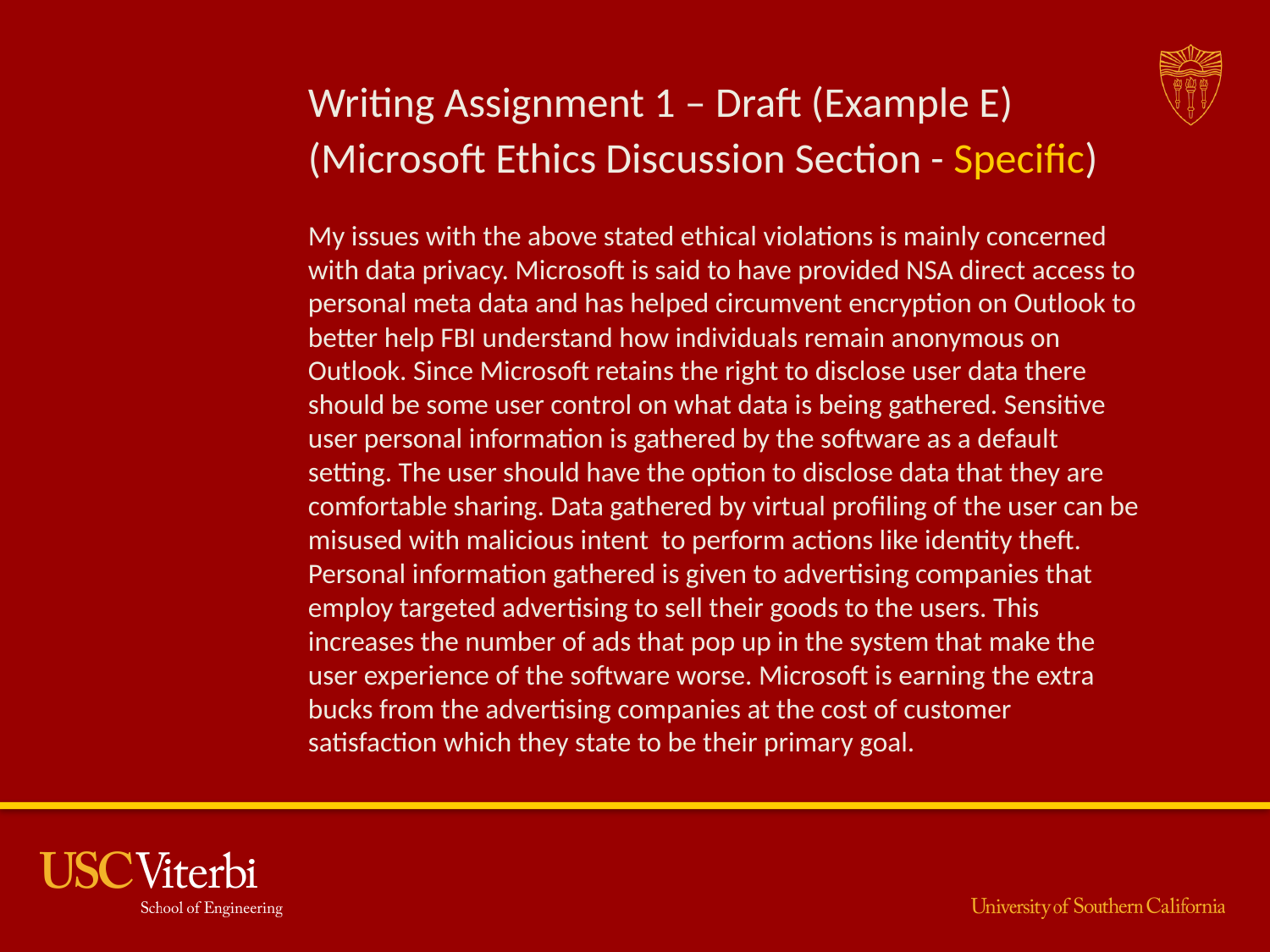

# Writing Assignment 1 – Draft (Example E) (Microsoft Ethics Discussion Section - Specific)

My issues with the above stated ethical violations is mainly concerned with data privacy. Microsoft is said to have provided NSA direct access to personal meta data and has helped circumvent encryption on Outlook to better help FBI understand how individuals remain anonymous on Outlook. Since Microsoft retains the right to disclose user data there should be some user control on what data is being gathered. Sensitive user personal information is gathered by the software as a default setting. The user should have the option to disclose data that they are comfortable sharing. Data gathered by virtual profiling of the user can be misused with malicious intent  to perform actions like identity theft. Personal information gathered is given to advertising companies that employ targeted advertising to sell their goods to the users. This increases the number of ads that pop up in the system that make the user experience of the software worse. Microsoft is earning the extra bucks from the advertising companies at the cost of customer satisfaction which they state to be their primary goal.